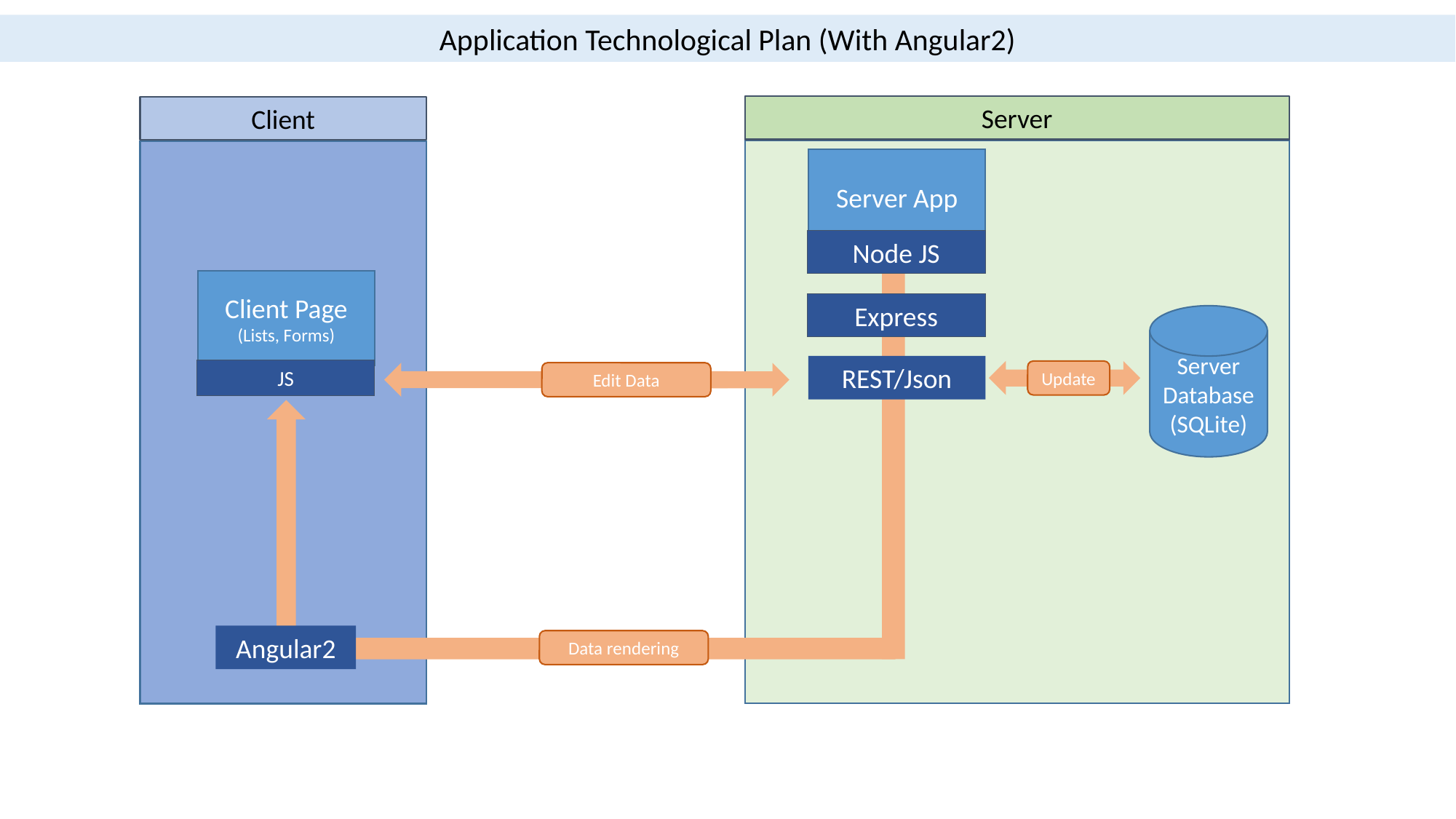

Application Technological Plan (With Angular2)
Server
Client

Server App
Node JS
Client Page
(Lists, Forms)
Express
Server
Database
(SQLite)
REST/Json
JS

Update
Edit Data

Angular2
Data rendering
v